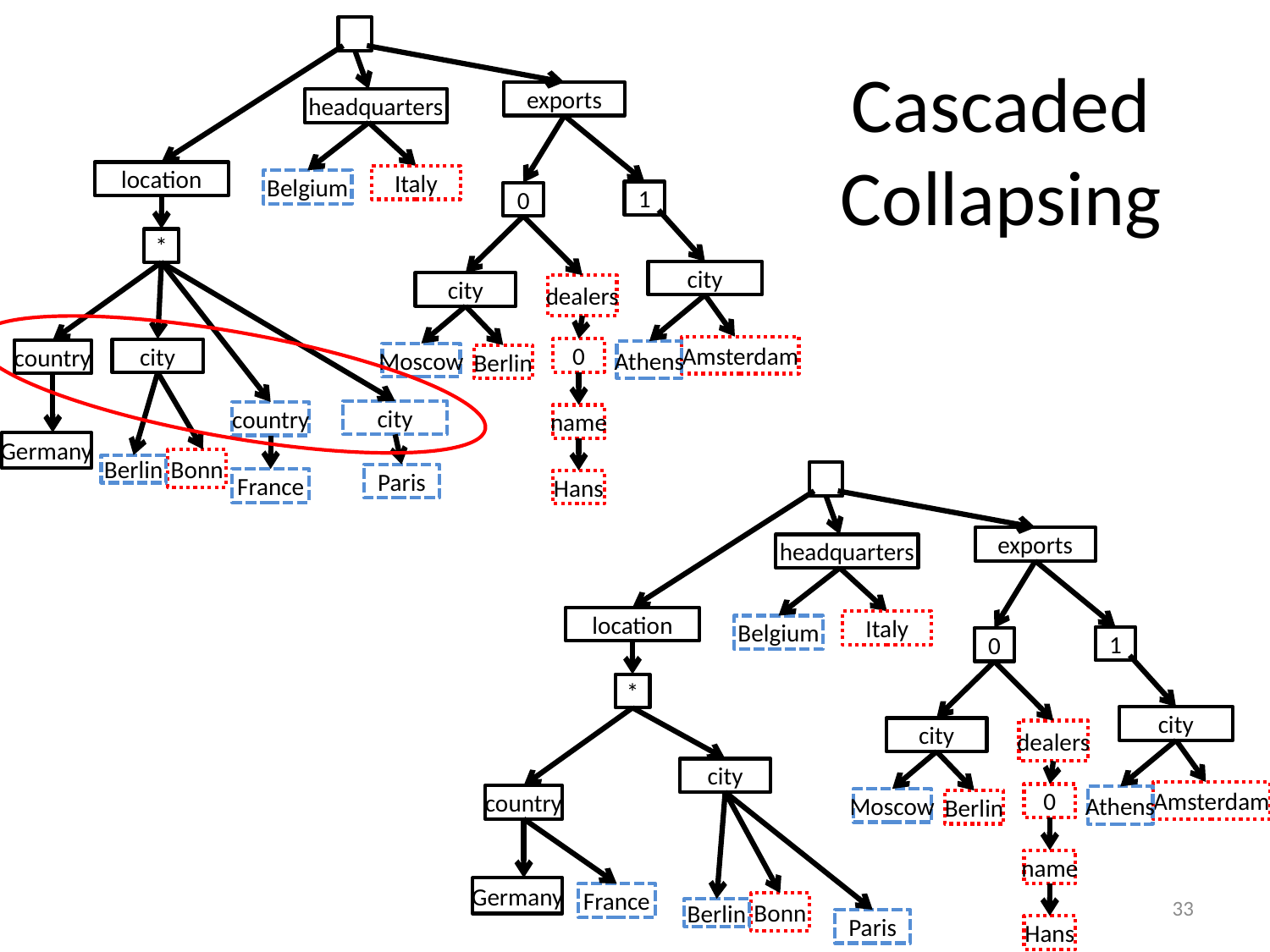

# Cascaded Collapsing

exports
headquarters
location
Italy
Belgium
1
0
*
city
city
dealers
Amsterdam
0
city
country
Athens
Moscow
Berlin
city
country
name
Germany
Bonn
Berlin
Paris
France
Hans

exports
headquarters
location
Italy
Belgium
1
0
*
city
city
dealers
city
Amsterdam
0
country
Athens
Moscow
Berlin
name
Germany
France
Bonn
Berlin
Paris
Hans
33